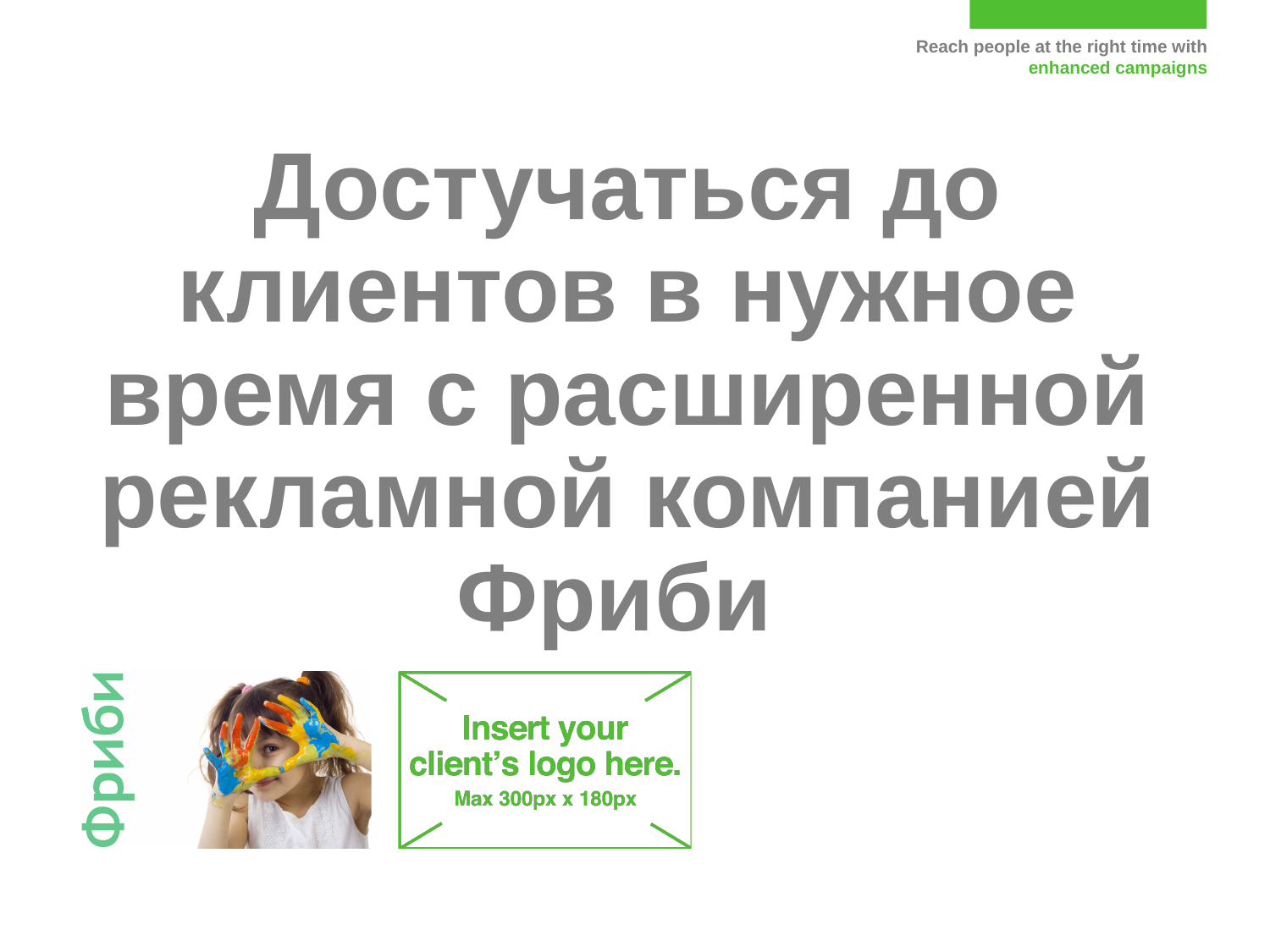

Достучаться до клиентов в нужное время с расширенной рекламной компанией Фриби